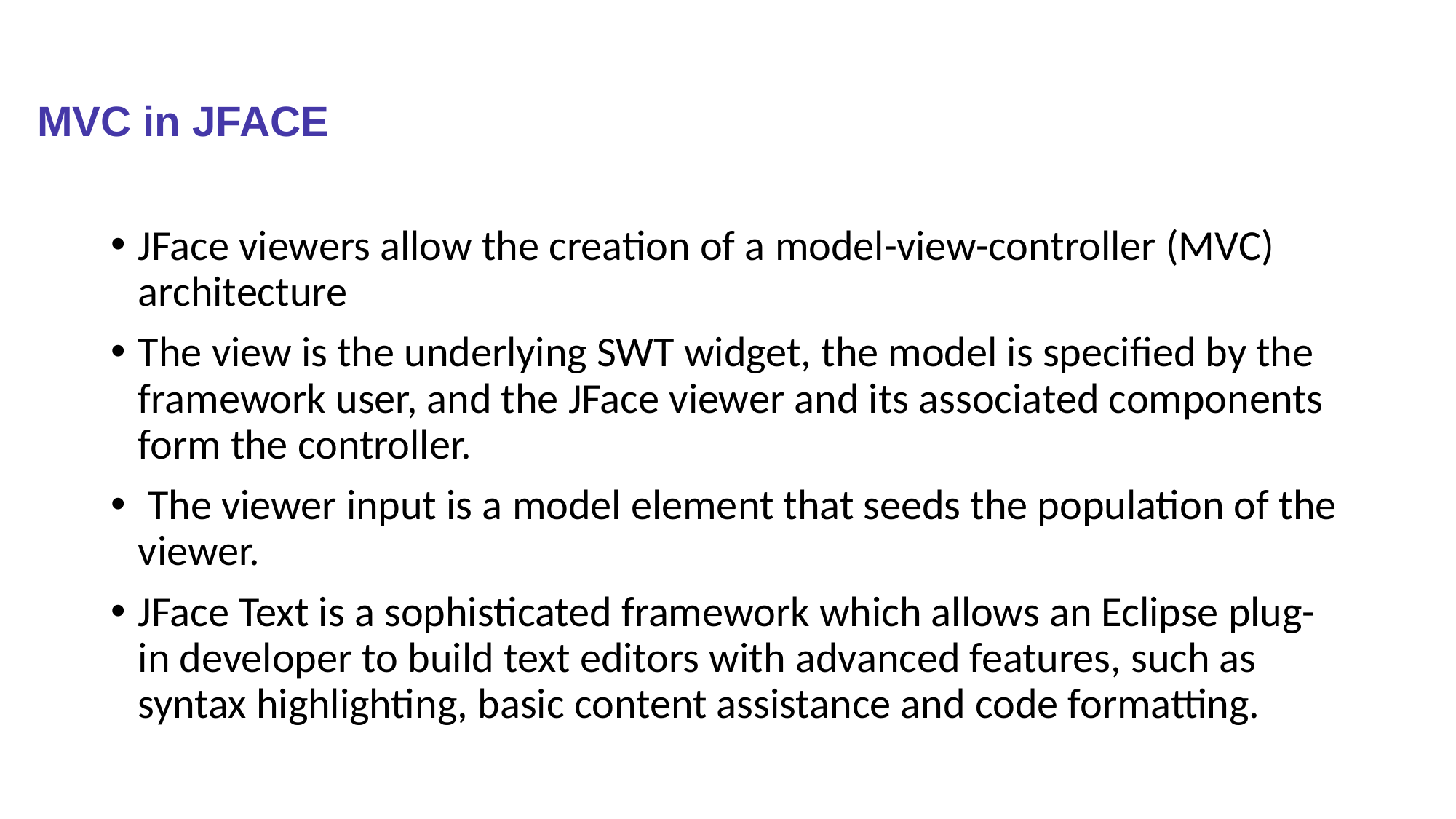

# MVC in JFACE
JFace viewers allow the creation of a model-view-controller (MVC) architecture
The view is the underlying SWT widget, the model is specified by the framework user, and the JFace viewer and its associated components form the controller.
 The viewer input is a model element that seeds the population of the viewer.
JFace Text is a sophisticated framework which allows an Eclipse plug-in developer to build text editors with advanced features, such as syntax highlighting, basic content assistance and code formatting.